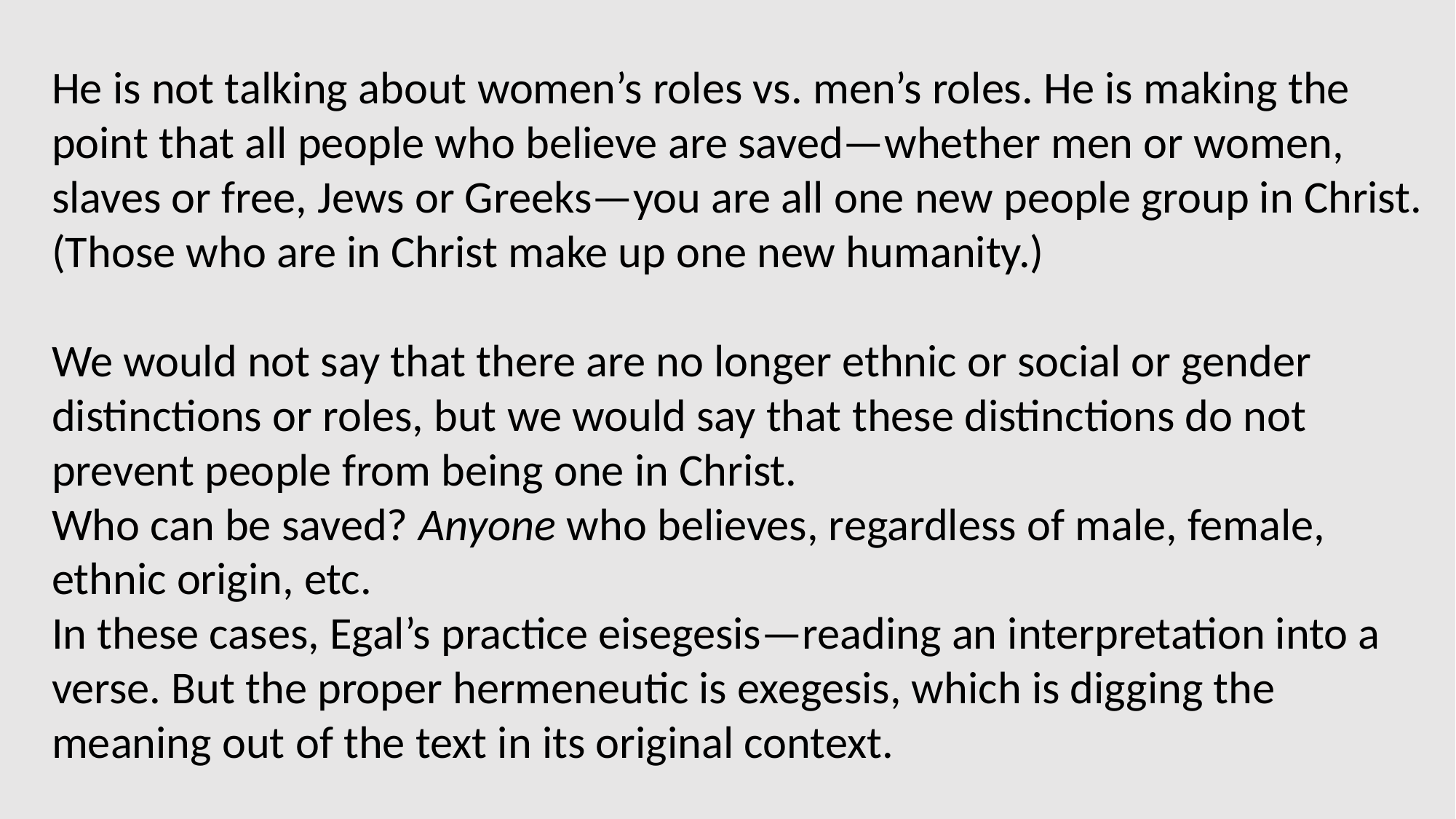

He is not talking about women’s roles vs. men’s roles. He is making the point that all people who believe are saved—whether men or women, slaves or free, Jews or Greeks—you are all one new people group in Christ. (Those who are in Christ make up one new humanity.)

We would not say that there are no longer ethnic or social or gender distinctions or roles, but we would say that these distinctions do not prevent people from being one in Christ.
Who can be saved? Anyone who believes, regardless of male, female, ethnic origin, etc.
In these cases, Egal’s practice eisegesis—reading an interpretation into a verse. But the proper hermeneutic is exegesis, which is digging the meaning out of the text in its original context.